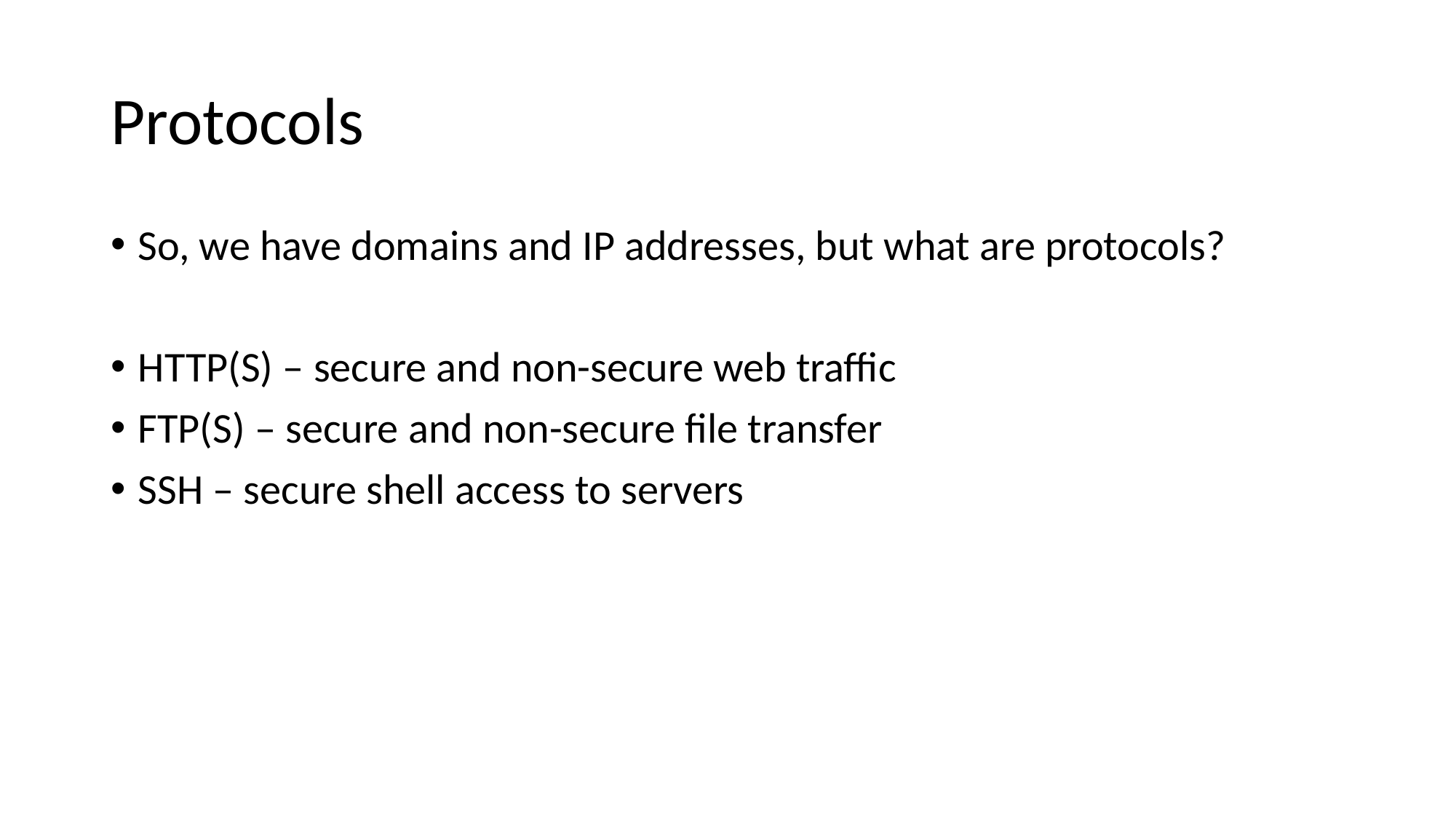

Protocols
So, we have domains and IP addresses, but what are protocols?

HTTP(S) – secure and non-secure web traffic
FTP(S) – secure and non-secure file transfer
SSH – secure shell access to servers